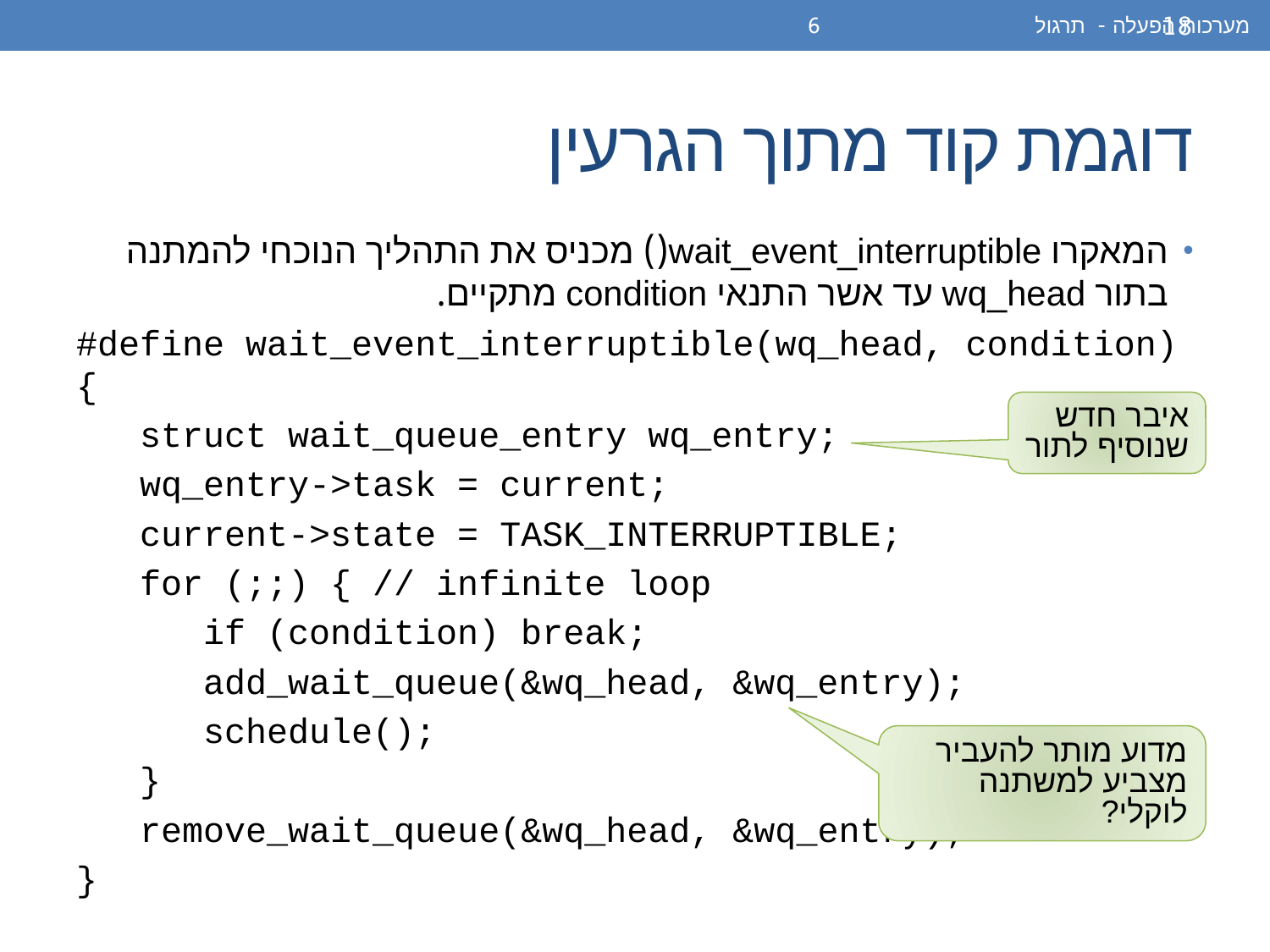

מערכות הפעלה - תרגול 6
18
# דוגמת קוד מתוך הגרעין
המאקרו wait_event_interruptible() מכניס את התהליך הנוכחי להמתנה בתור wq_head עד אשר התנאי condition מתקיים.
#define wait_event_interruptible(wq_head, condition) {
   struct wait_queue_entry wq_entry;
   wq_entry->task = current;
   current->state = TASK_INTERRUPTIBLE;
   for (;;) { // infinite loop
      if (condition) break;
      add_wait_queue(&wq_head, &wq_entry);
      schedule();
   }
   remove_wait_queue(&wq_head, &wq_entry);
}

איבר חדש שנוסיף לתור
מדוע מותר להעביר מצביע למשתנה לוקלי?